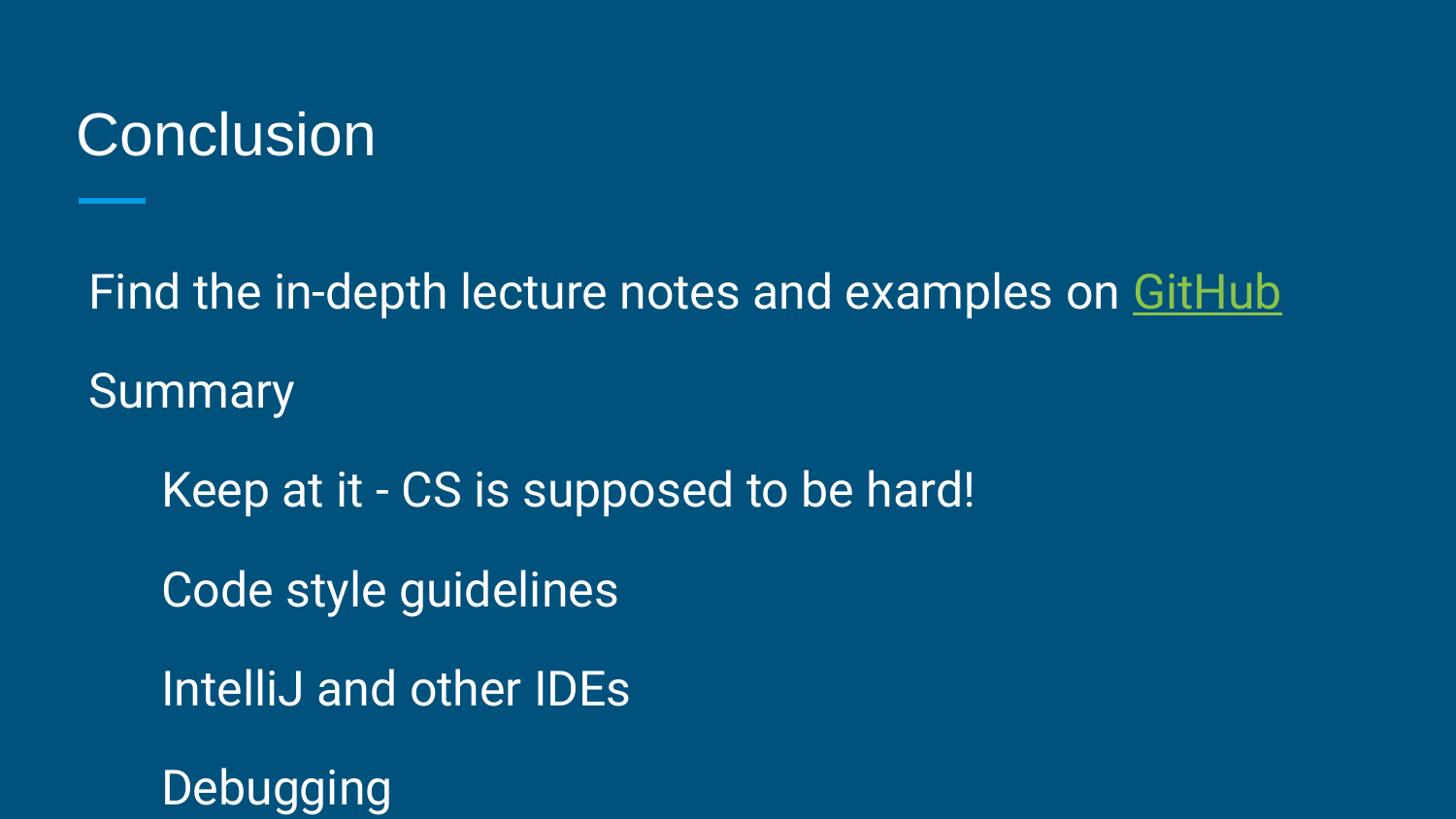

# Conclusion
Find the in-depth lecture notes and examples on GitHub
Summary
Keep at it - CS is supposed to be hard!
Code style guidelines
IntelliJ and other IDEs
Debugging